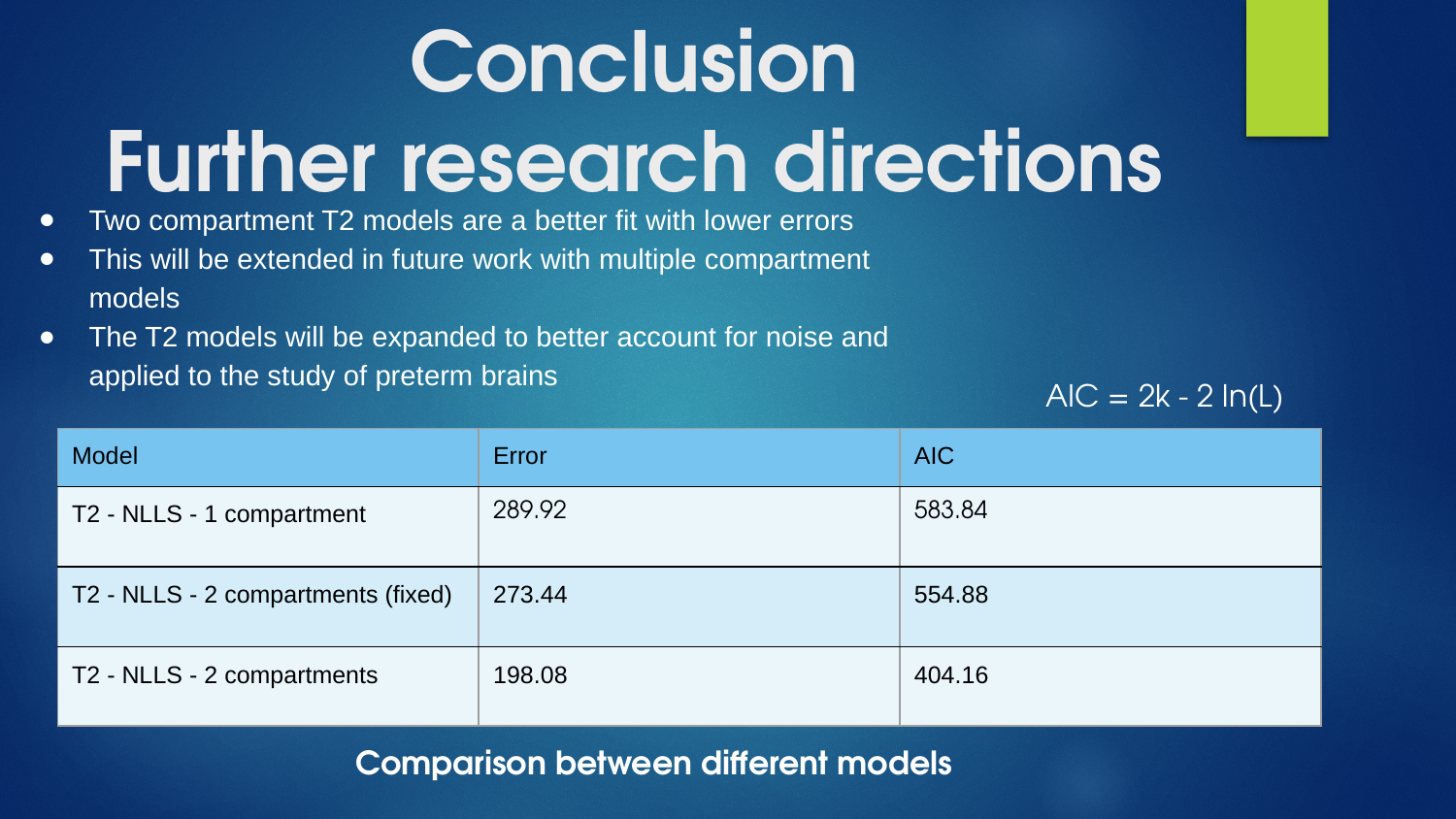

# Conclusion
Further research directions
Two compartment T2 models are a better fit with lower errors
This will be extended in future work with multiple compartment models
The T2 models will be expanded to better account for noise and applied to the study of preterm brains

AIC = 2k - 2 ln(L)
| Model | Error | AIC |
| --- | --- | --- |
| T2 - NLLS - 1 compartment | 289.92 | 583.84 |
| T2 - NLLS - 2 compartments (fixed) | 273.44 | 554.88 |
| T2 - NLLS - 2 compartments | 198.08 | 404.16 |
Comparison between different models